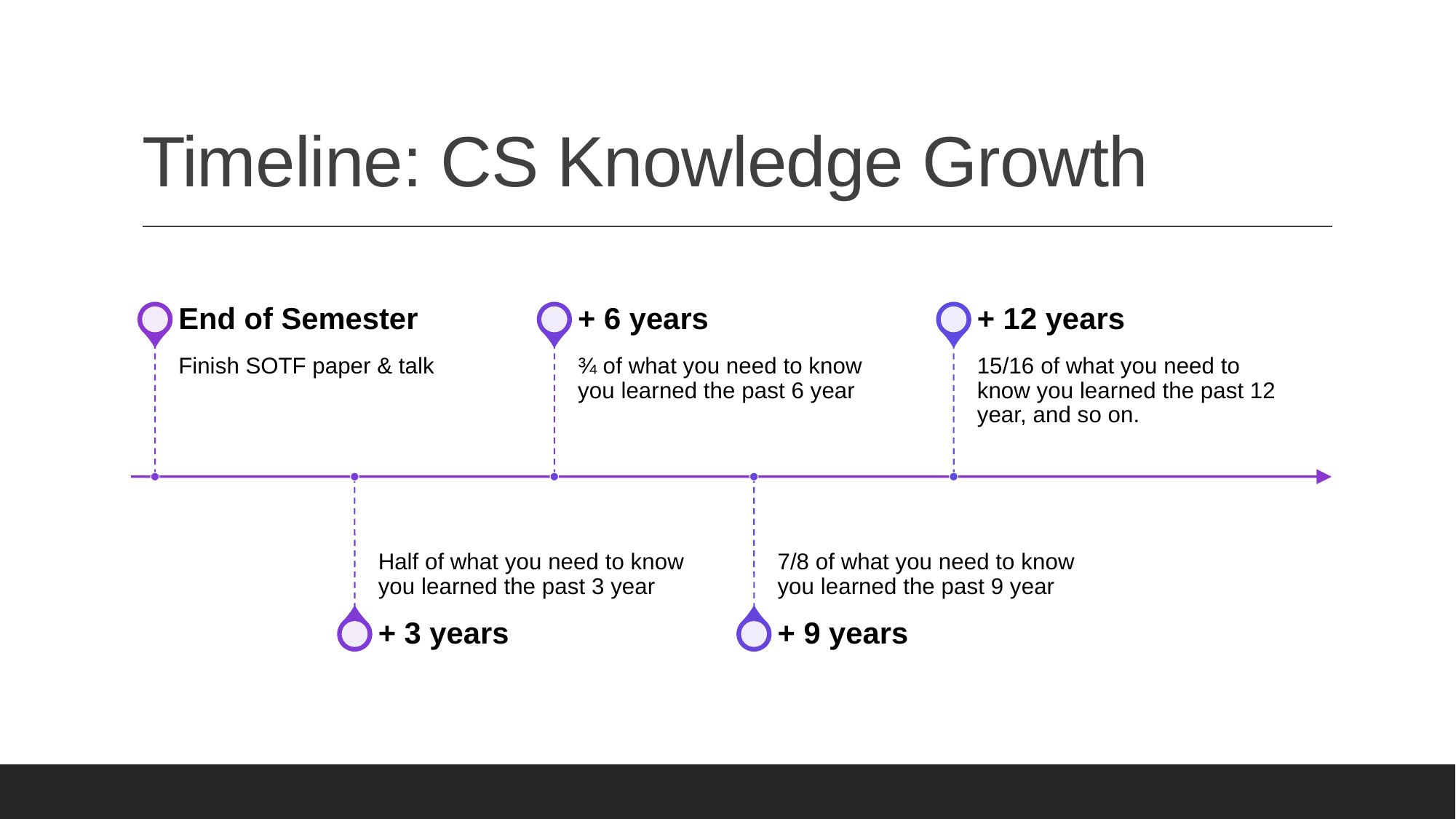

# Timeline: CS Knowledge Growth
Finish SOTF paper & talk
End of Semester
Half of what you need to know you learned the past 3 year
+ 3 years
¾ of what you need to know you learned the past 6 year
+ 6 years
7/8 of what you need to know you learned the past 9 year
+ 9 years
15/16 of what you need to know you learned the past 12 year, and so on.
+ 12 years